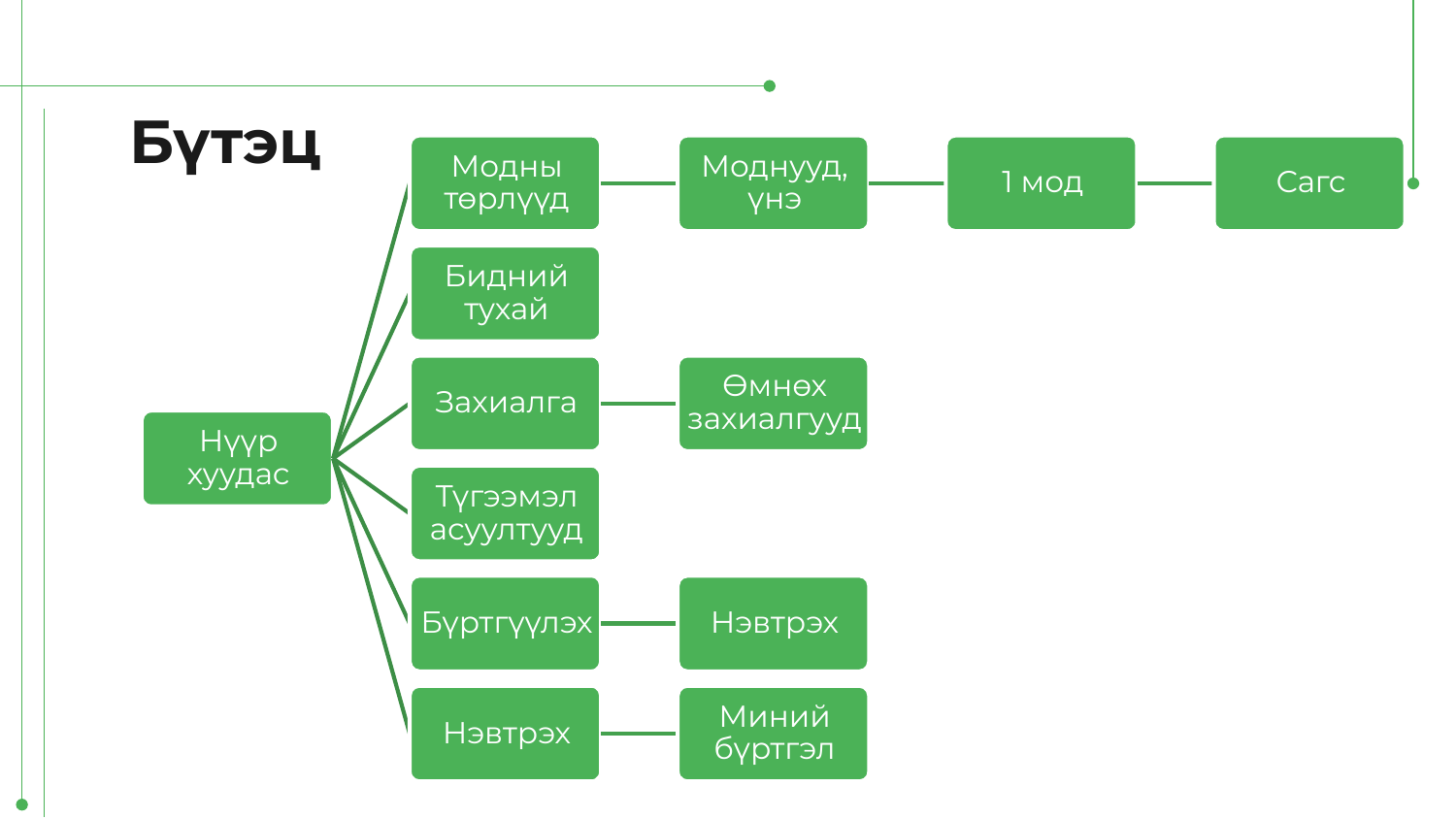

# Бүтэц
Нүүр хуудас

Модны төрлүүд

Моднууд, үнэ

1 мод

Сагс

Бидний тухай

Захиалга

Өмнөх захиалгууд

Түгээмэл асуултууд

Бүртгүүлэх

Нэвтрэх

Нэвтрэх

Миний бүртгэл